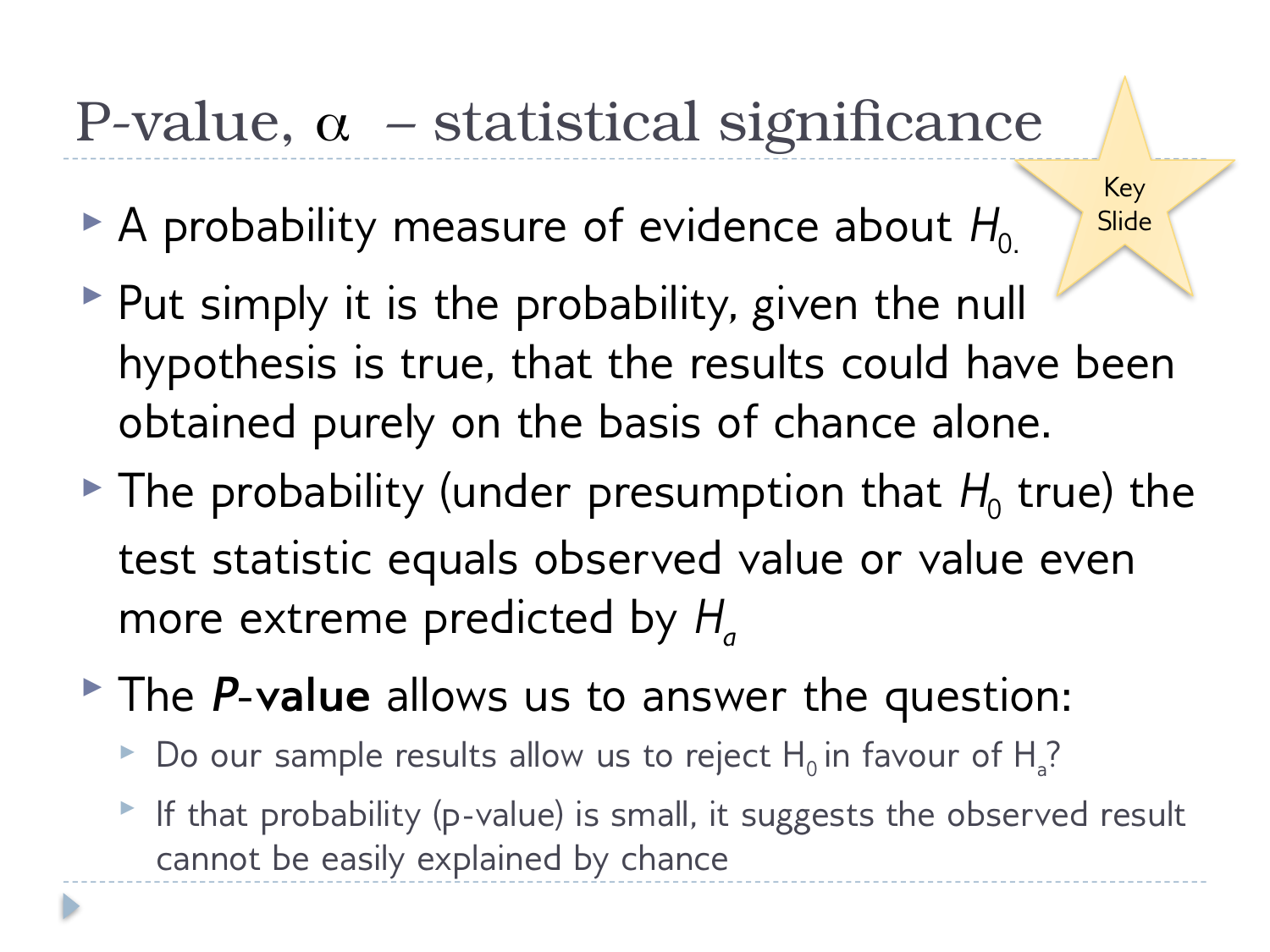

# P-value, α  – statistical significance
Key Slide
A probability measure of evidence about H0.
Put simply it is the probability, given the null hypothesis is true, that the results could have been obtained purely on the basis of chance alone.
The probability (under presumption that H0 true) the test statistic equals observed value or value even more extreme predicted by Ha
The P-value allows us to answer the question:
Do our sample results allow us to reject H0 in favour of Ha?
If that probability (p-value) is small, it suggests the observed result cannot be easily explained by chance